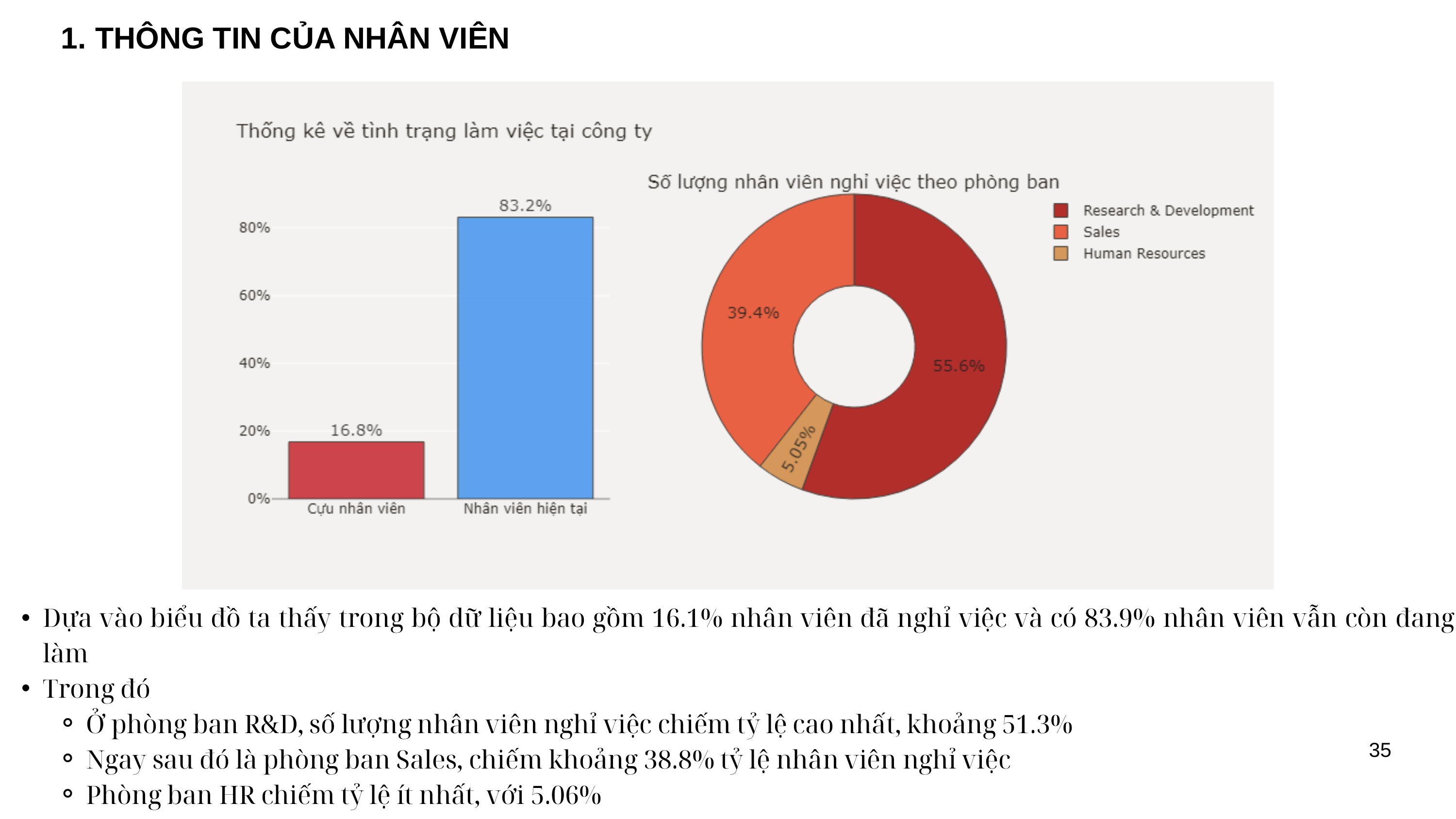

THÔNG TIN CỦA NHÂN VIÊN

Dựa vào biểu đồ ta thấy trong bộ dữ liệu bao gồm 16.1% nhân viên đã nghỉ việc và có 83.9% nhân viên vẫn còn đang làm
Trong đó
Ở phòng ban R&D, số lượng nhân viên nghỉ việc chiếm tỷ lệ cao nhất, khoảng 51.3%
Ngay sau đó là phòng ban Sales, chiếm khoảng 38.8% tỷ lệ nhân viên nghỉ việc
Phòng ban HR chiếm tỷ lệ ít nhất, với 5.06%

35